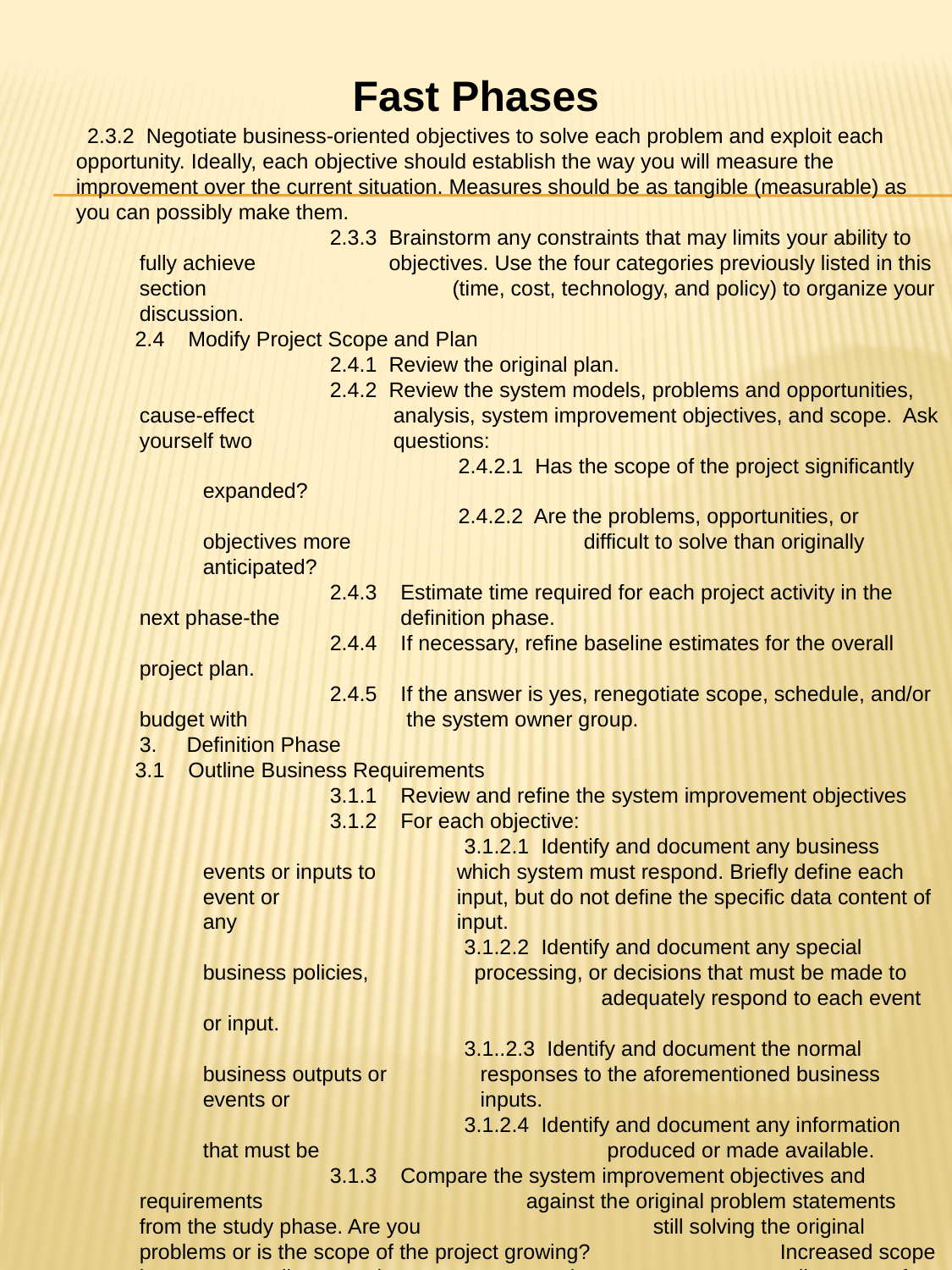

Fast Phases
  2.3.2  Negotiate business-oriented objectives to solve each problem and exploit each    opportunity. Ideally, each objective should establish the way you will measure the improvement over the current situation. Measures should be as tangible (measurable) as you can possibly make them.
	2.3.3  Brainstorm any constraints that may limits your ability to fully achieve 	          objectives. Use the four categories previously listed in this section 		          (time, cost, technology, and policy) to organize your discussion.
          2.4    Modify Project Scope and Plan
	2.4.1  Review the original plan.
	2.4.2  Review the system models, problems and opportunities, cause-effect 		analysis, system improvement objectives, and scope.  Ask yourself two 		questions:
	           2.4.2.1  Has the scope of the project significantly expanded?
	           2.4.2.2  Are the problems, opportunities, or objectives more 			difficult to solve than originally anticipated?
	2.4.3    Estimate time required for each project activity in the next phase-the 	            definition phase.
	2.4.4    If necessary, refine baseline estimates for the overall project plan.
	2.4.5    If the answer is yes, renegotiate scope, schedule, and/or budget with 	             the system owner group.
3.     Definition Phase
          3.1    Outline Business Requirements
	3.1.1    Review and refine the system improvement objectives
	3.1.2    For each objective:
	            3.1.2.1  Identify and document any business events or inputs to 		which system must respond. Briefly define each event or 		input, but do not define the specific data content of any 		input.
	            3.1.2.2  Identify and document any special business policies, 		   processing, or decisions that must be made to 			   adequately respond to each event or input.
	            3.1..2.3  Identify and document the normal business outputs or 		    responses to the aforementioned business events or 		    inputs.
	            3.1.2.4  Identify and document any information that must be 		    	    produced or made available.
	3.1.3    Compare the system improvement objectives and requirements 			 against the original problem statements from the study phase. Are you 		 still solving the original problems or is the scope of the project growing? 		 Increased scope is not necessarily wrong; however, an appropriate 		 adjustment of expectations (particularly schedule and budget) may 			 eventually become necessary.
           3.2    Model Business System Requirements
	3.2.1    Review the system improvement objectives and requirements 	             	             statement outline.